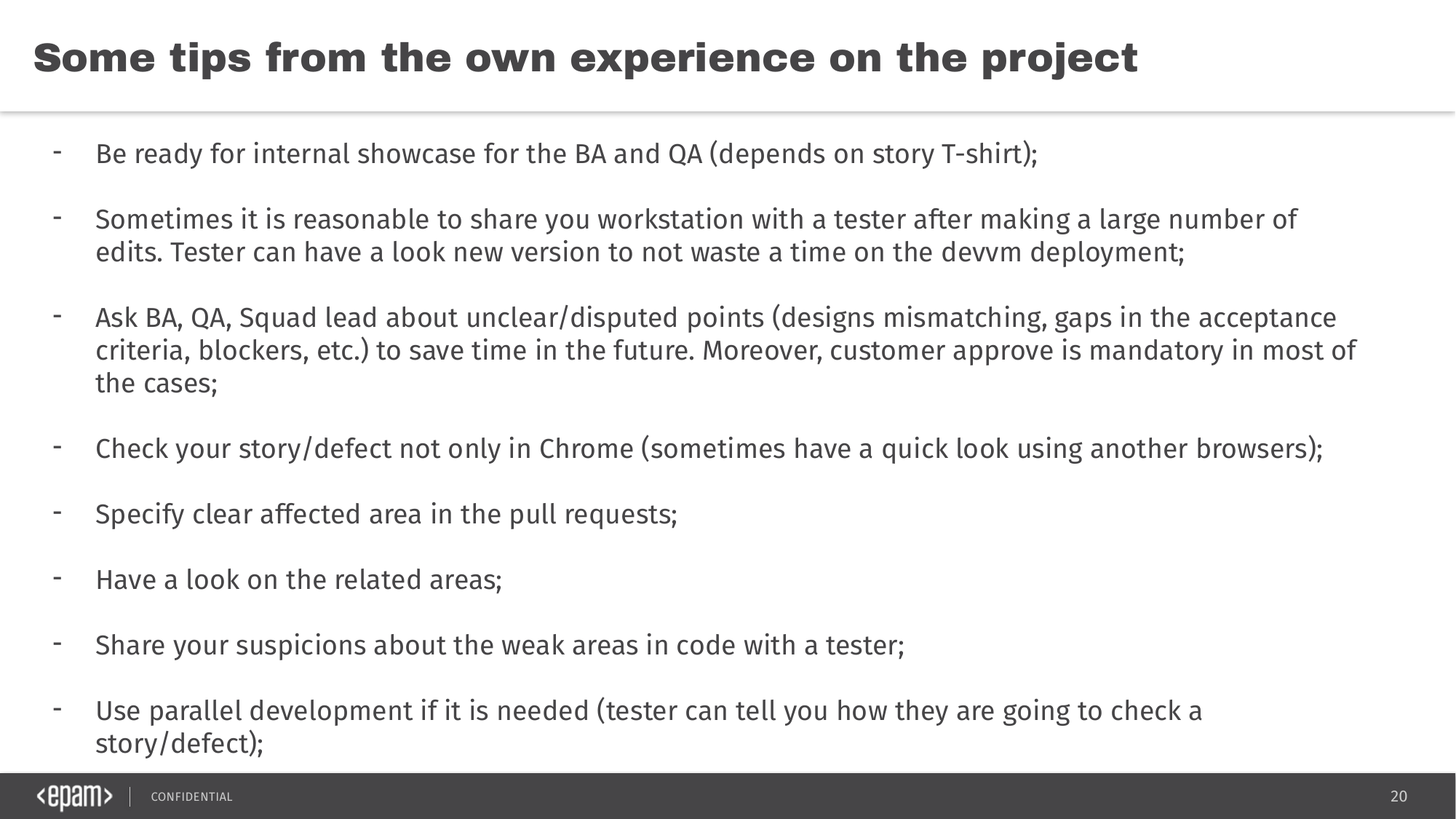

Some tips from the own experience on the project
| Be ready for internal showcase for the BA and QA (depends on story T-shirt); Sometimes it is reasonable to share you workstation with a tester after making a large number of edits. Tester can have a look new version to not waste a time on the devvm deployment; Ask BA, QA, Squad lead about unclear/disputed points (designs mismatching, gaps in the acceptance criteria, blockers, etc.) to save time in the future. Moreover, customer approve is mandatory in most of the cases; Check your story/defect not only in Chrome (sometimes have a quick look using another browsers); Specify clear affected area in the pull requests; Have a look on the related areas; Share your suspicions about the weak areas in code with a tester; Use parallel development if it is needed (tester can tell you how they are going to check a story/defect); |
| --- |